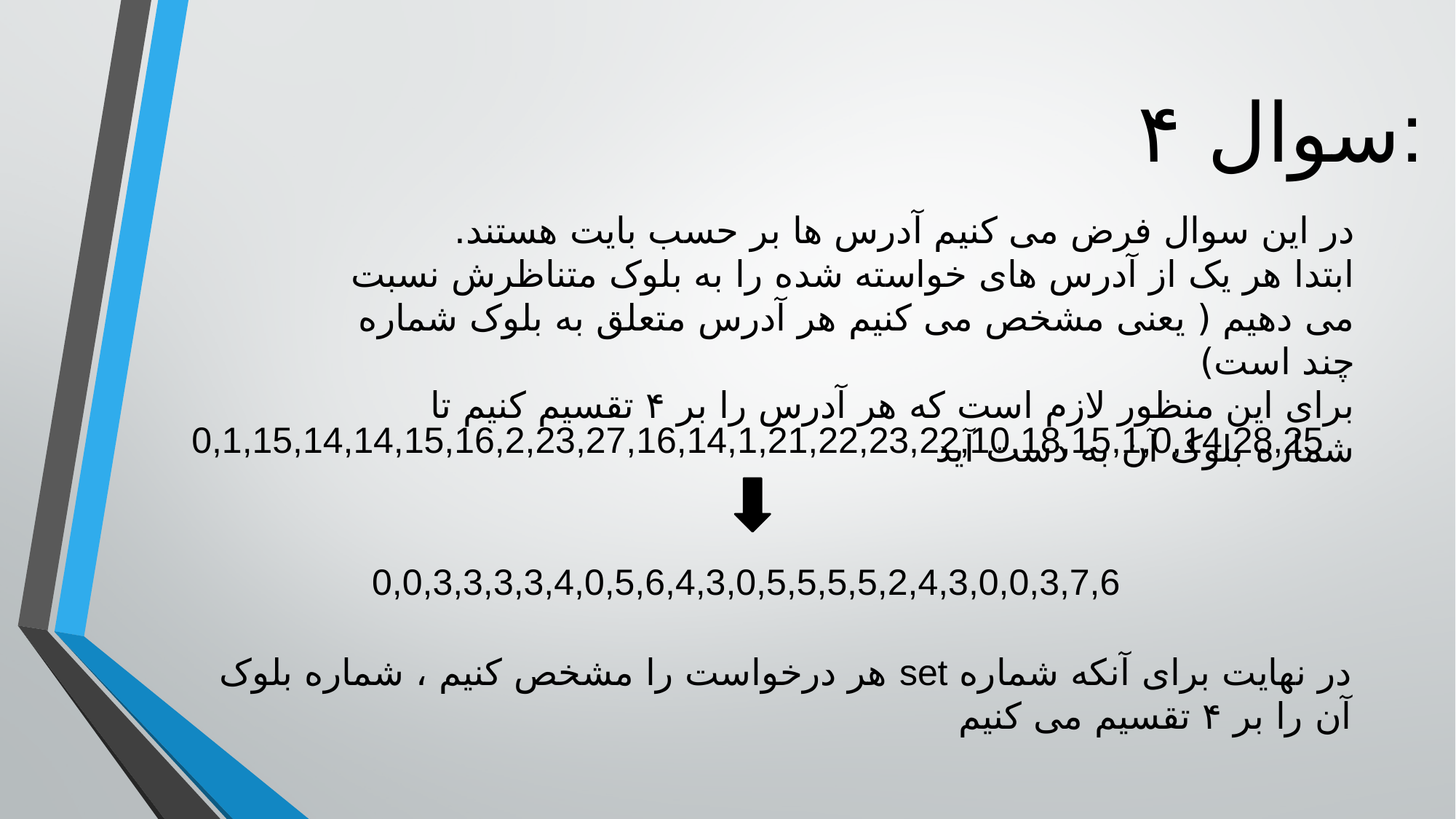

# سوال ۴:
در این سوال فرض می کنیم آدرس ها بر حسب بایت هستند.
ابتدا هر یک از آدرس های خواسته شده را به بلوک متناظرش نسبت می دهیم ( یعنی مشخص می کنیم هر آدرس متعلق به بلوک شماره چند است)
برای این منظور لازم است که هر آدرس را بر ۴ تقسیم کنیم تا شماره بلوک آن به دست آید
0,1,15,14,14,15,16,2,23,27,16,14,1,21,22,23,22,10,18,15,1,0,14,28,25

0,0,3,3,3,3,4,0,5,6,4,3,0,5,5,5,5,2,4,3,0,0,3,7,6
در نهایت برای آنکه شماره set هر درخواست را مشخص کنیم ، شماره بلوک آن را بر ۴ تقسیم می کنیم